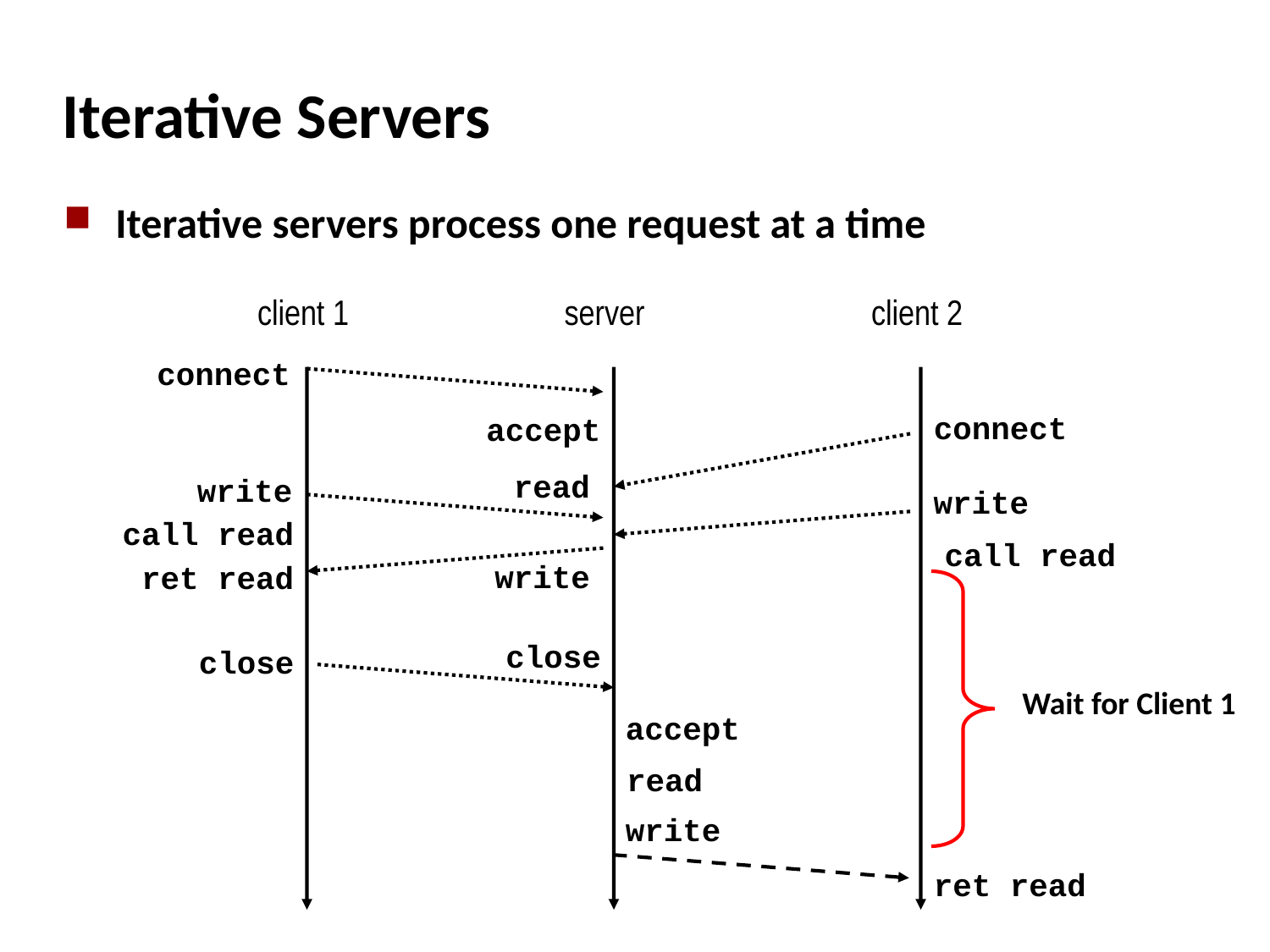

# Iterative Servers
Iterative servers process one request at a time
client 1
server
client 2
connect

connect
accept

read
write
write

call read

call read

write
ret read

close
close

Wait for Client 1
accept
read
write

ret read